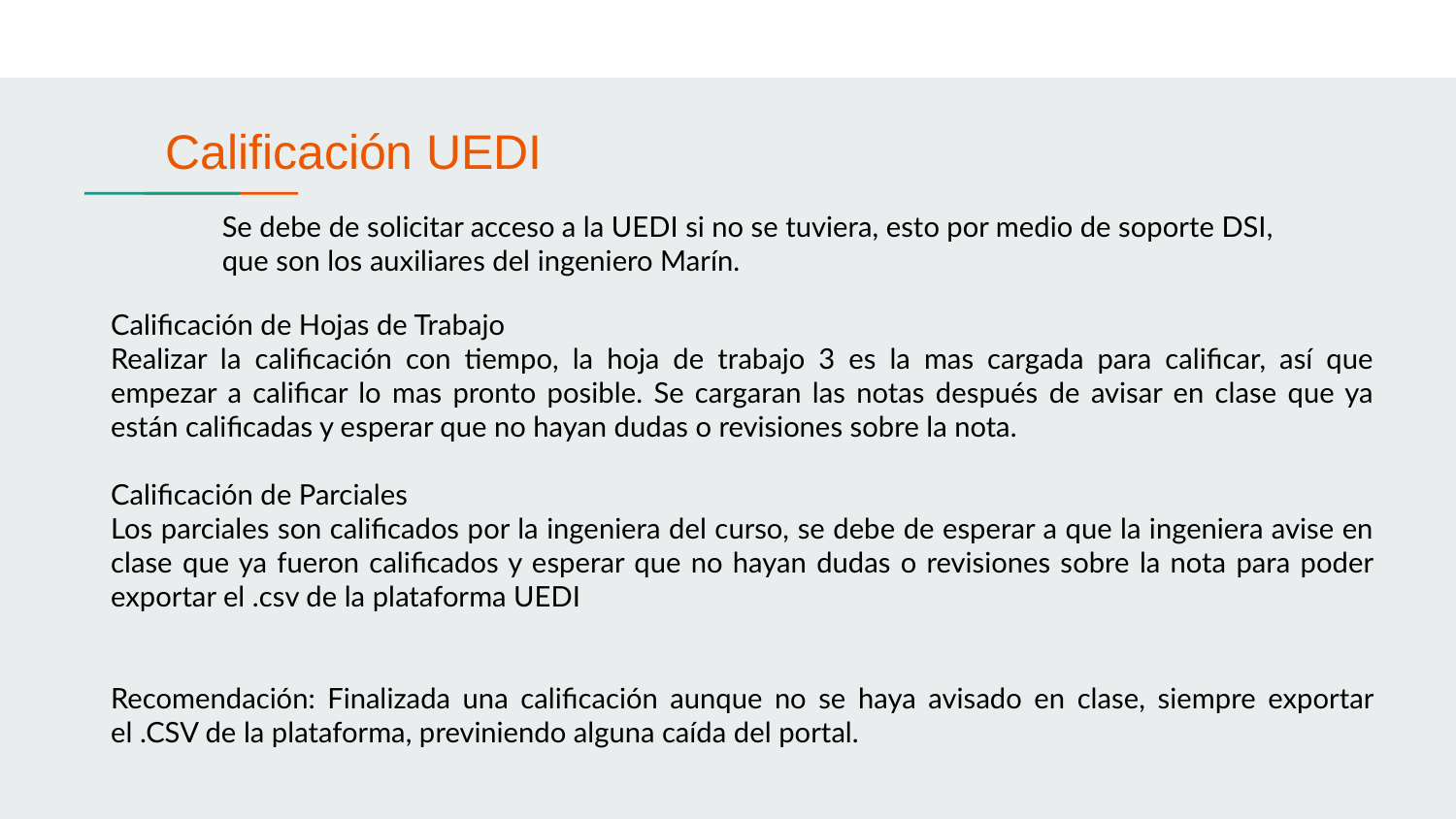

Calificación UEDI
Se debe de solicitar acceso a la UEDI si no se tuviera, esto por medio de soporte DSI, que son los auxiliares del ingeniero Marín.
Calificación de Hojas de Trabajo
Realizar la calificación con tiempo, la hoja de trabajo 3 es la mas cargada para calificar, así que empezar a calificar lo mas pronto posible. Se cargaran las notas después de avisar en clase que ya están calificadas y esperar que no hayan dudas o revisiones sobre la nota.

Calificación de Parciales
Los parciales son calificados por la ingeniera del curso, se debe de esperar a que la ingeniera avise en clase que ya fueron calificados y esperar que no hayan dudas o revisiones sobre la nota para poder exportar el .csv de la plataforma UEDI

Recomendación: Finalizada una calificación aunque no se haya avisado en clase, siempre exportar el .CSV de la plataforma, previniendo alguna caída del portal.